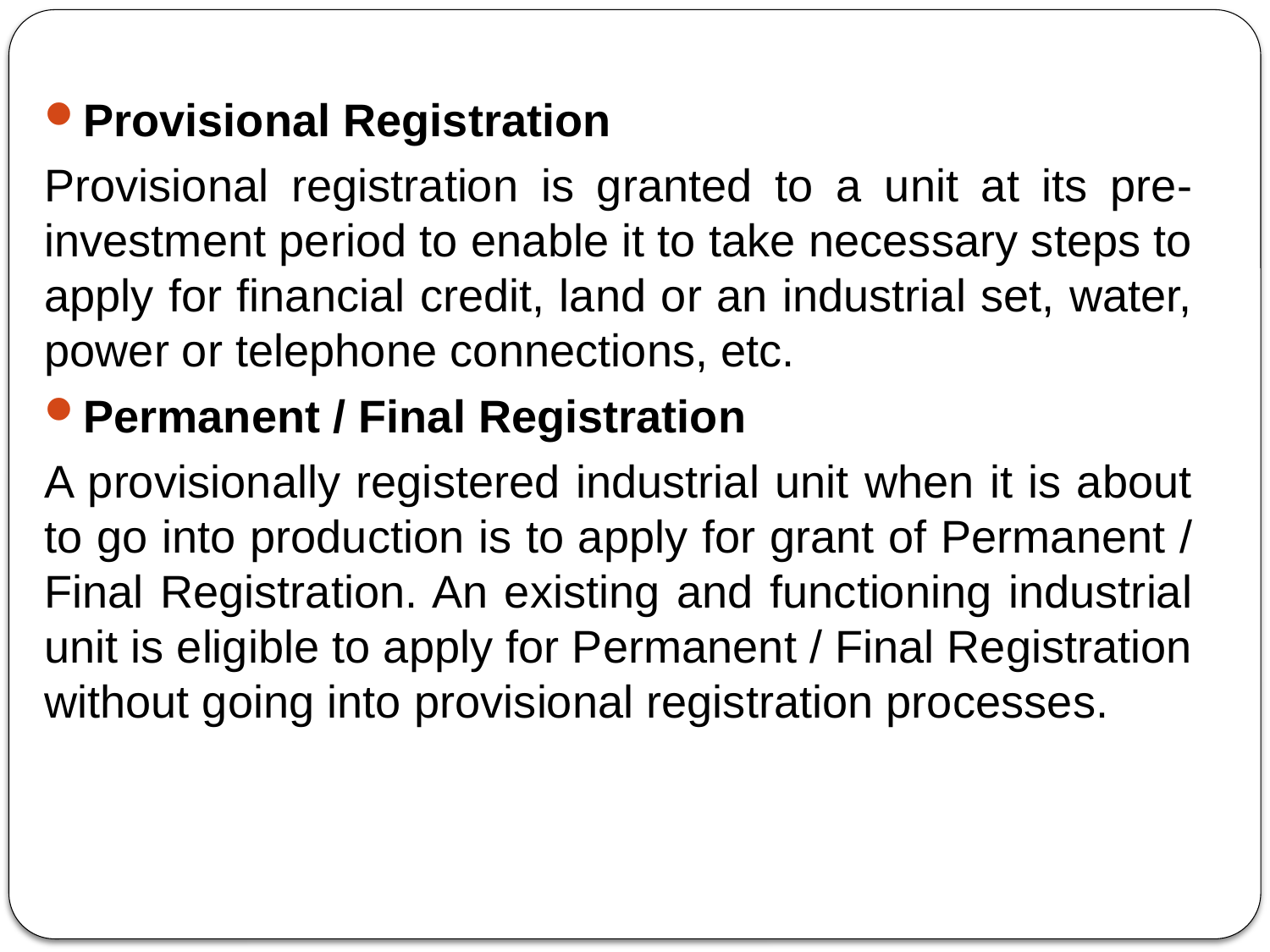

Provisional Registration
Provisional registration is granted to a unit at its pre- investment period to enable it to take necessary steps to apply for financial credit, land or an industrial set, water, power or telephone connections, etc.
Permanent / Final Registration
A provisionally registered industrial unit when it is about to go into production is to apply for grant of Permanent / Final Registration. An existing and functioning industrial unit is eligible to apply for Permanent / Final Registration without going into provisional registration processes.